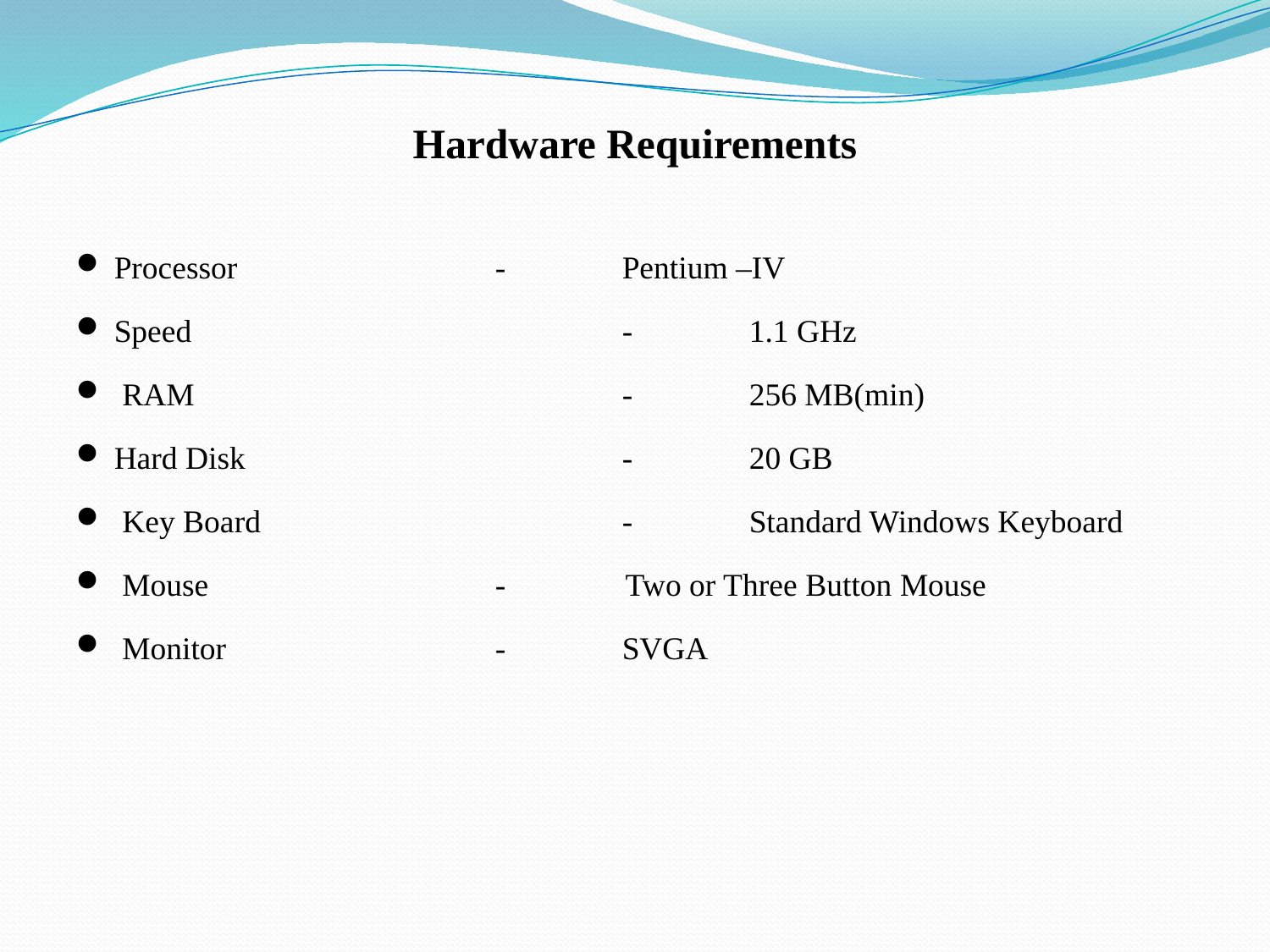

# Hardware Requirements
Processor			-	Pentium –IV
Speed				-    	1.1 GHz
 RAM				-    	256 MB(min)
Hard Disk			-   	20 GB
 Key Board			-    	Standard Windows Keyboard
 Mouse			-               Two or Three Button Mouse
 Monitor			-    	SVGA